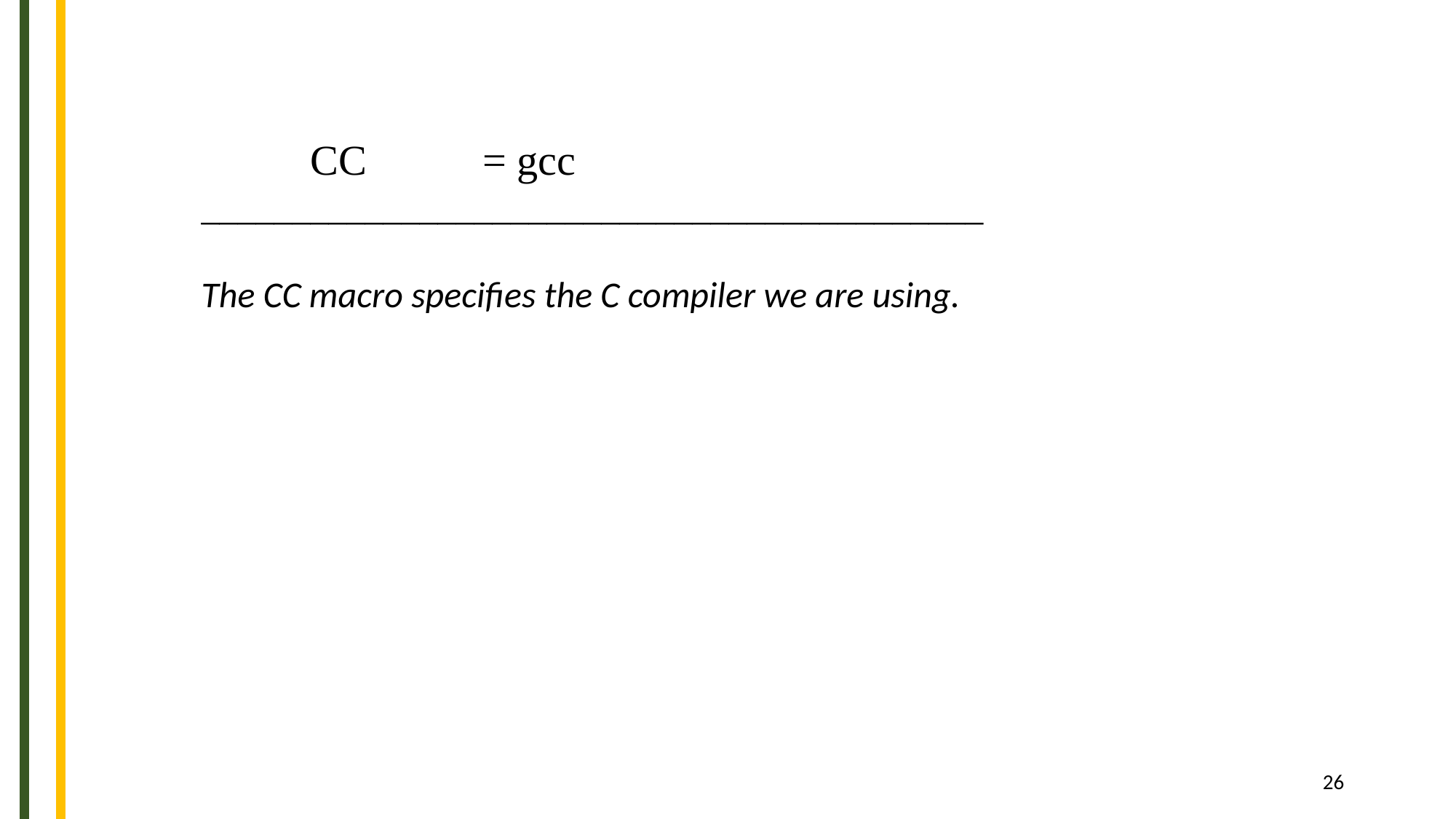

CC           = gcc
___________________________________________

The CC macro specifies the C compiler we are using.

26